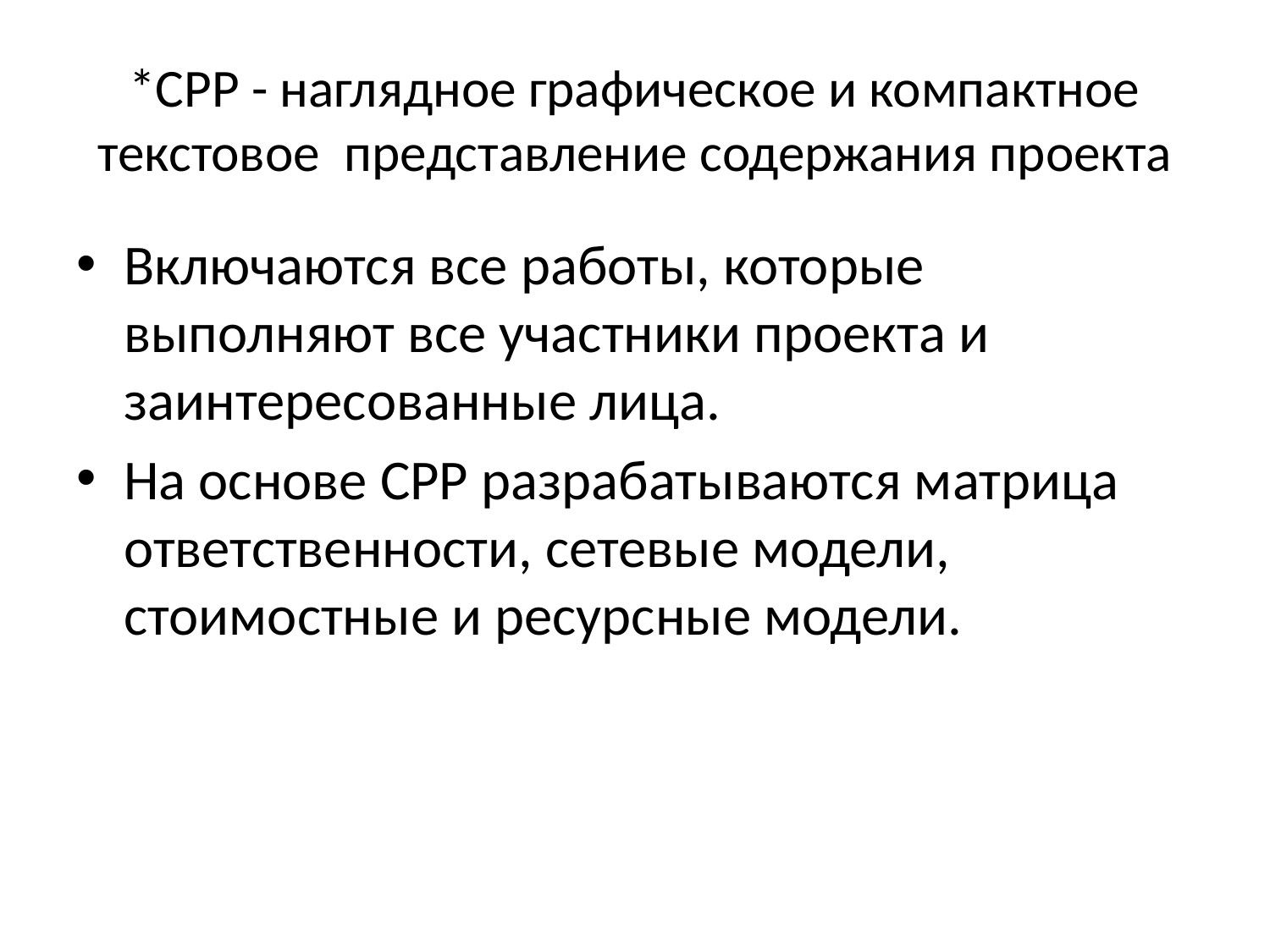

# *СРР - наглядное графическое и компактное текстовое  представление содержания проекта
Включаются все работы, которые выполняют все участники проекта и заинтересованные лица.
На основе СРР разрабатываются матрица ответственности, сетевые модели, стоимостные и ресурсные модели.